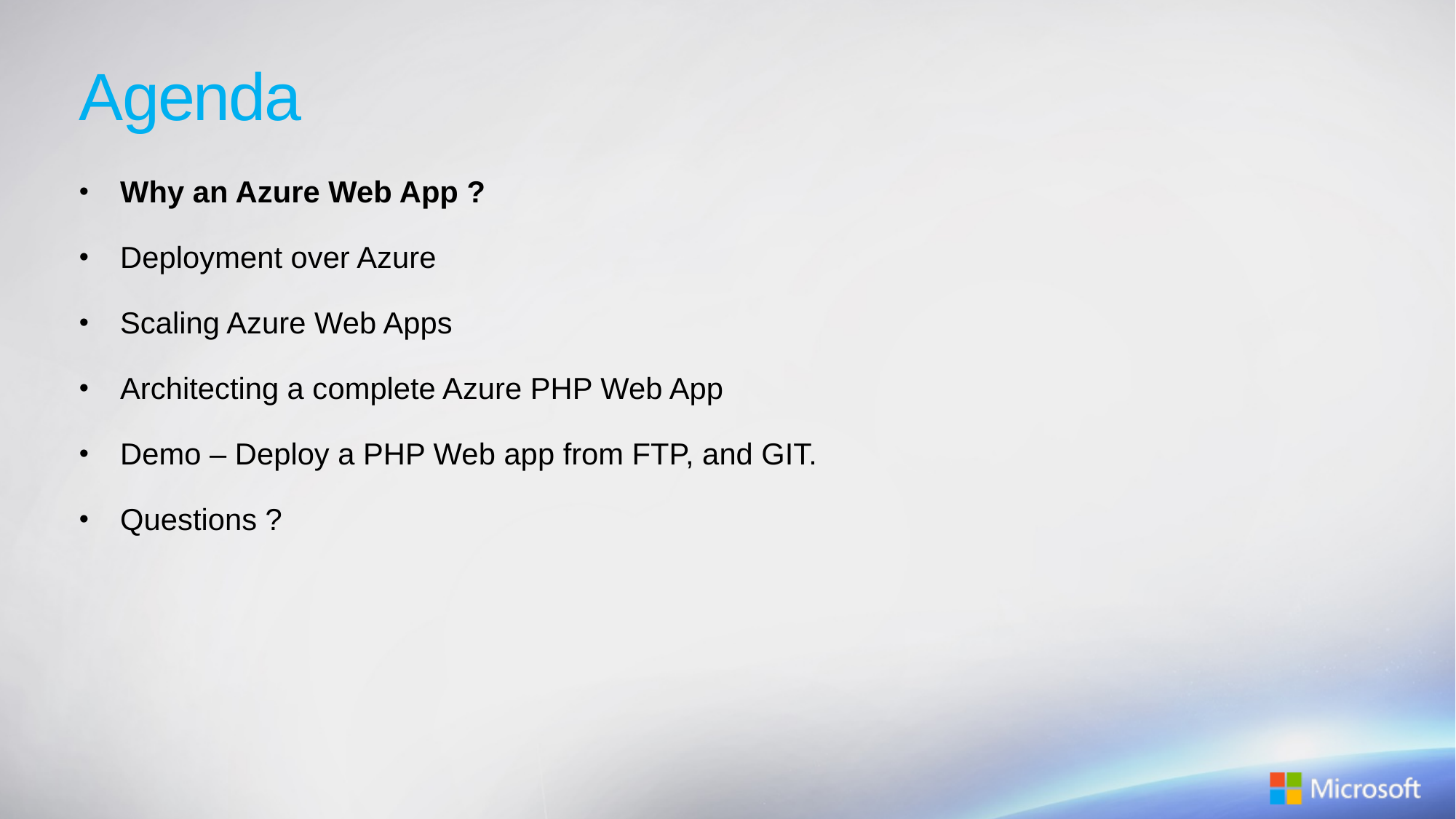

Agenda
Why an Azure Web App ?

Deployment over Azure

Scaling Azure Web Apps

Architecting a complete Azure PHP Web App

Demo – Deploy a PHP Web app from FTP, and GIT.

Questions ?